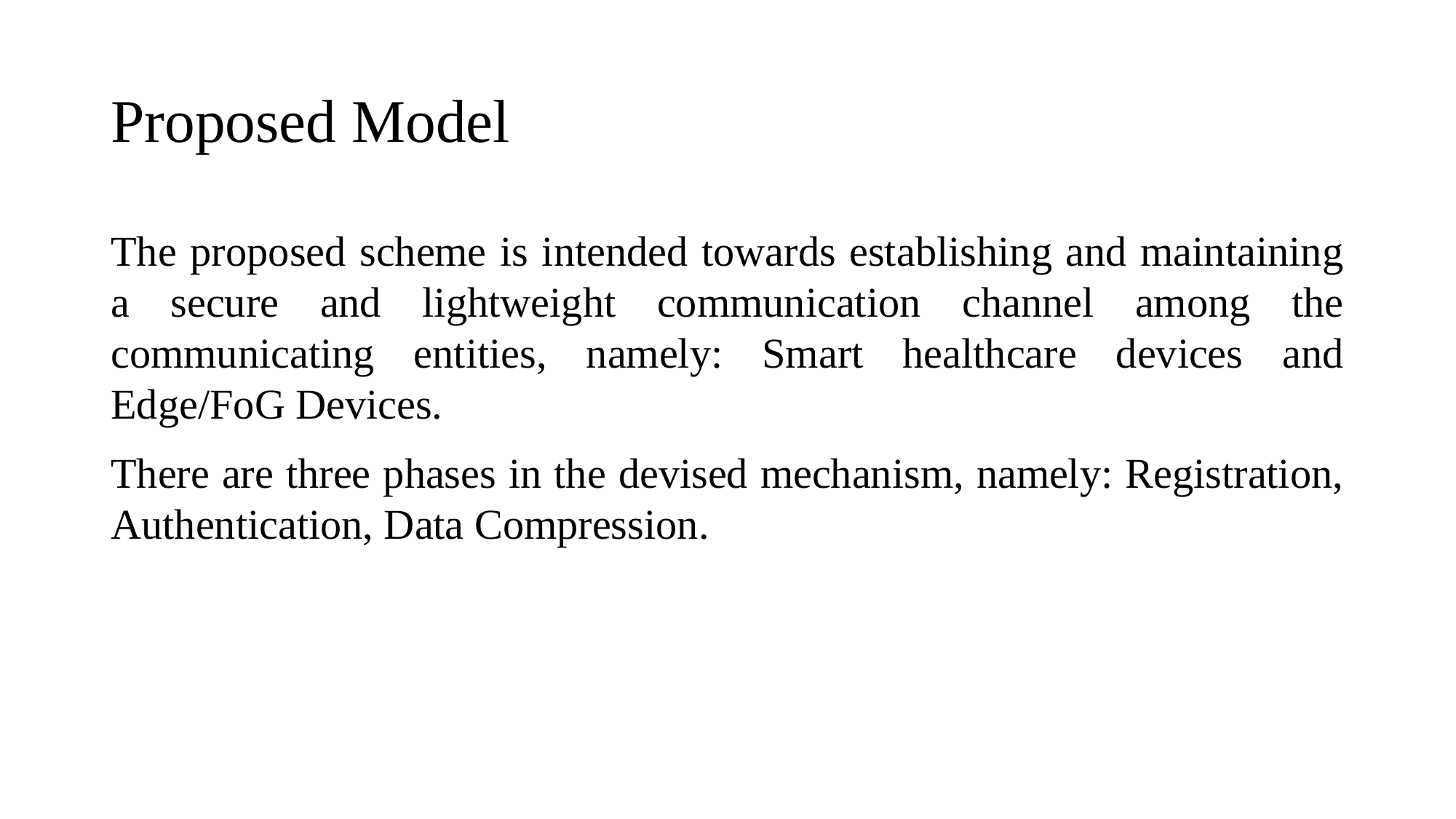

# Proposed Model
The proposed scheme is intended towards establishing and maintaining a secure and lightweight communication channel among the communicating entities, namely: Smart healthcare devices and Edge/FoG Devices.
There are three phases in the devised mechanism, namely: Registration, Authentication, Data Compression.